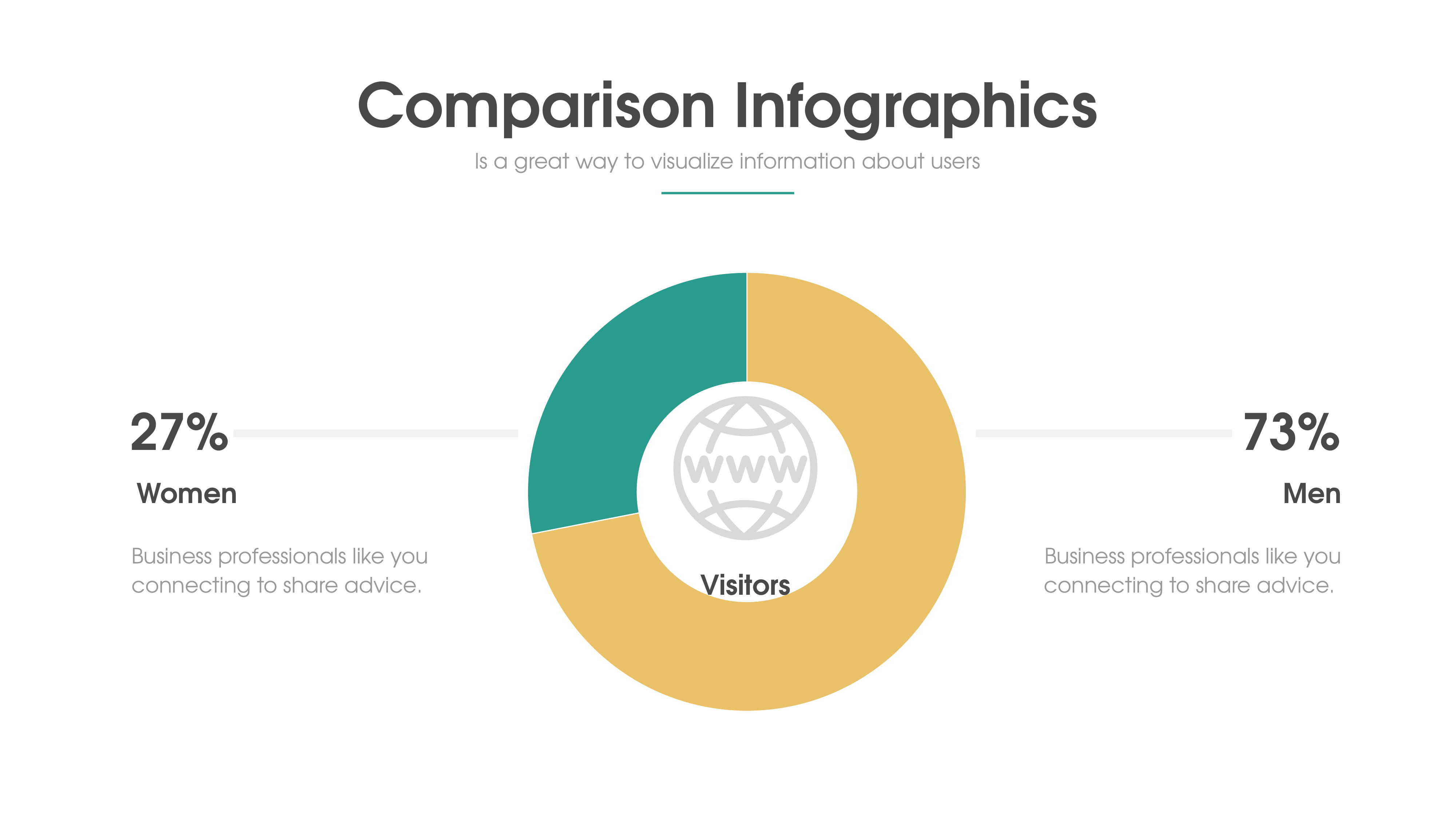

Comparison Infographics
Is a great way to visualize information about users

### Chart

| Category | Sales |
|---|---|
| 1st Qtr | 8.2 |
| 2nd Qtr | 3.2 |
27%
73%
Women
Men
Business professionals like you connecting to share advice.
Business professionals like you connecting to share advice.
Visitors